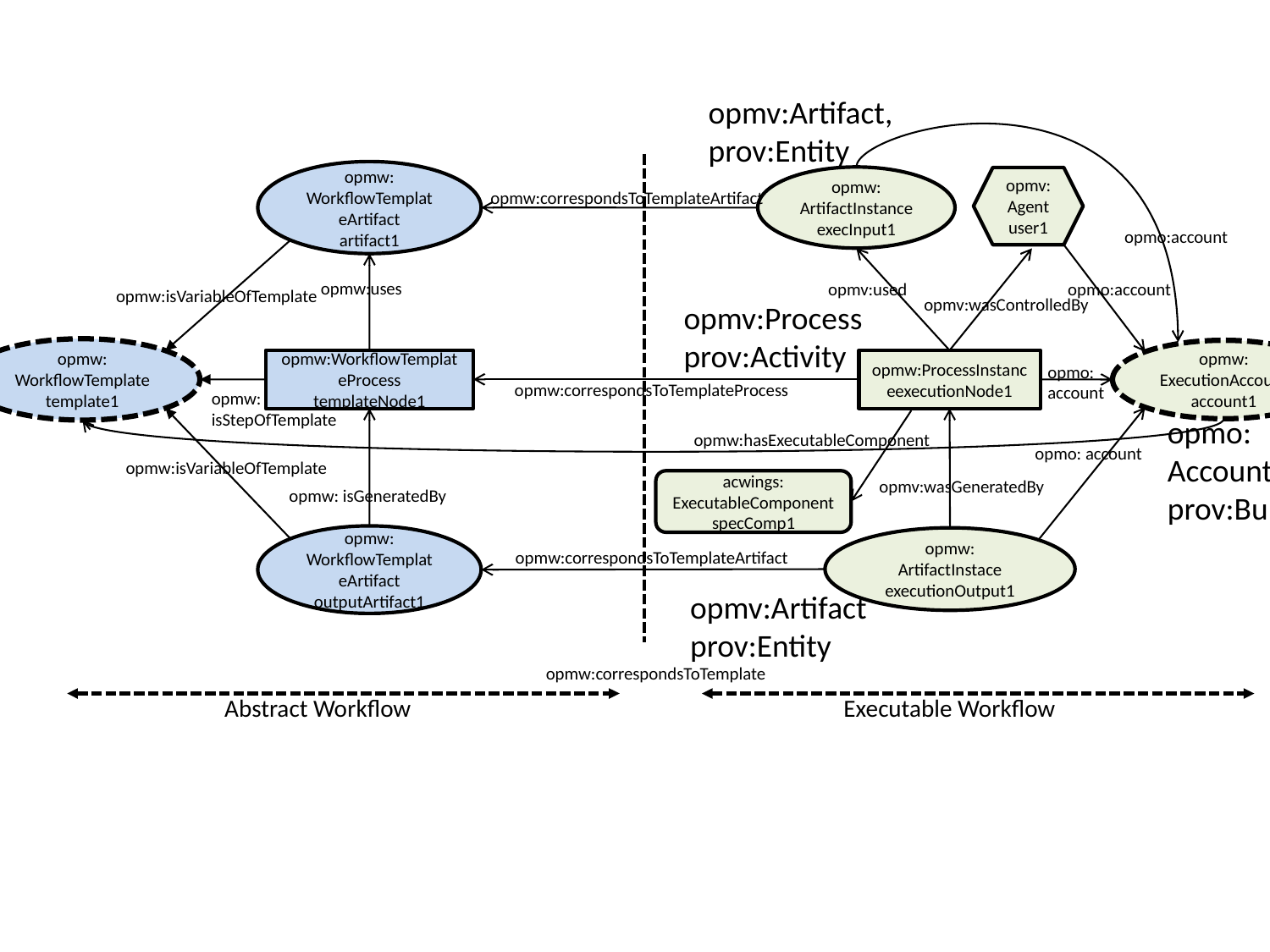

opmv:Artifact, prov:Entity
opmw:
WorkflowTemplateArtifact
artifact1
opmw:
ArtifactInstance
execInput1
opmv:
Agent
user1
opmw:correspondsToTemplateArtifact
opmo:account
opmw:uses
opmv:used
opmo:account
opmw:isVariableOfTemplate
opmv:wasControlledBy
opmv:Process
prov:Activity
opmw:
WorkflowTemplate
template1
opmw:
ExecutionAccount
account1
opmw:WorkflowTemplateProcess
templateNode1
opmw:ProcessInstanceexecutionNode1
opmo:
account
opmw:correspondsToTemplateProcess
opmw:
isStepOfTemplate
opmo:
Account,
prov:Bundle
opmw:hasExecutableComponent
opmo: account
opmw:isVariableOfTemplate
opmv:wasGeneratedBy
acwings:
ExecutableComponent
specComp1
opmw: isGeneratedBy
opmw:
WorkflowTemplateArtifact
outputArtifact1
opmw:
ArtifactInstace
executionOutput1
opmw:correspondsToTemplateArtifact
opmv:Artifact
prov:Entity
opmw:correspondsToTemplate
Abstract Workflow
Executable Workflow